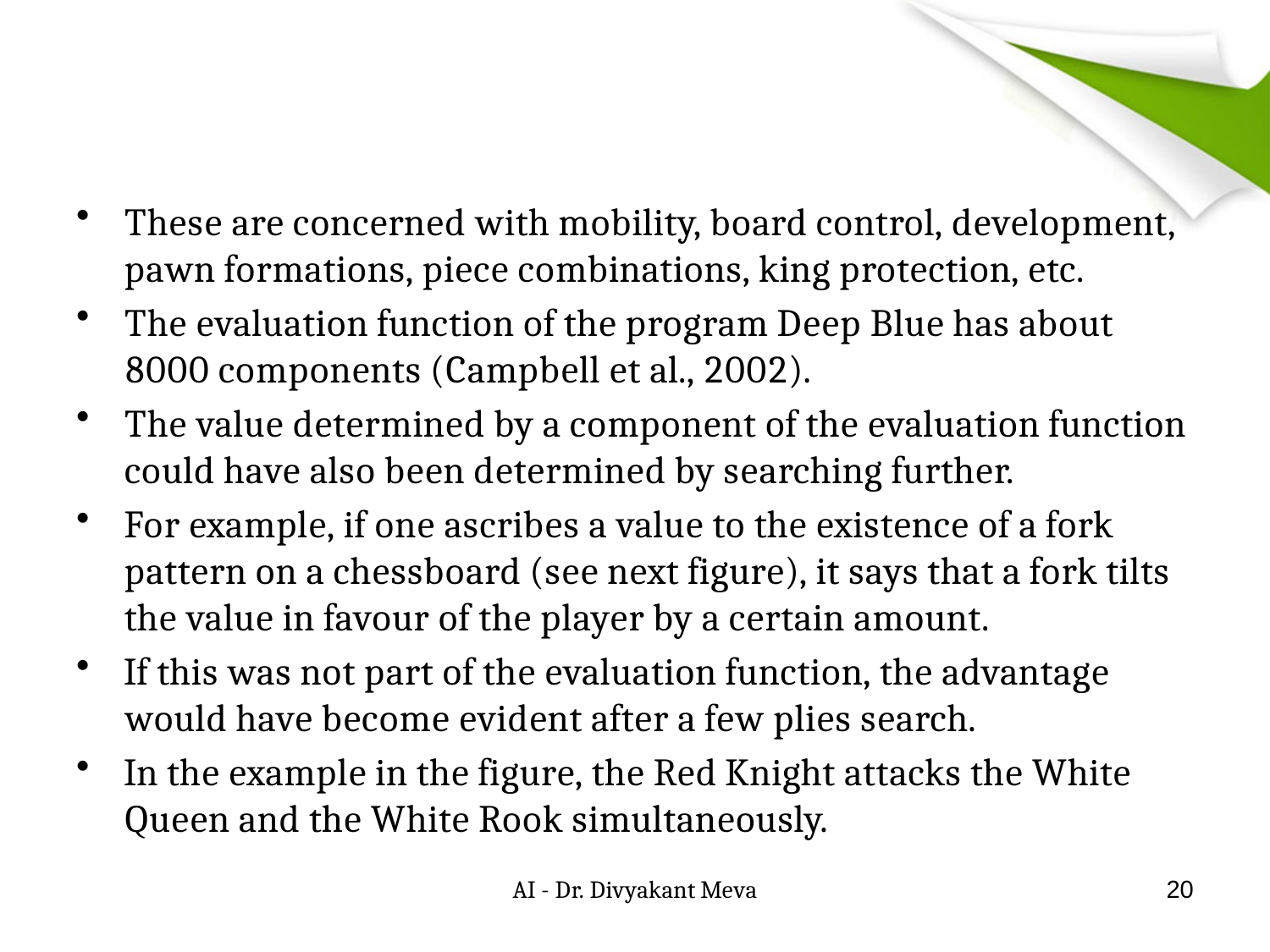

#
These are concerned with mobility, board control, development, pawn formations, piece combinations, king protection, etc.
The evaluation function of the program Deep Blue has about 8000 components (Campbell et al., 2002).
The value determined by a component of the evaluation function could have also been determined by searching further.
For example, if one ascribes a value to the existence of a fork pattern on a chessboard (see next figure), it says that a fork tilts the value in favour of the player by a certain amount.
If this was not part of the evaluation function, the advantage would have become evident after a few plies search.
In the example in the figure, the Red Knight attacks the White Queen and the White Rook simultaneously.
AI - Dr. Divyakant Meva
20